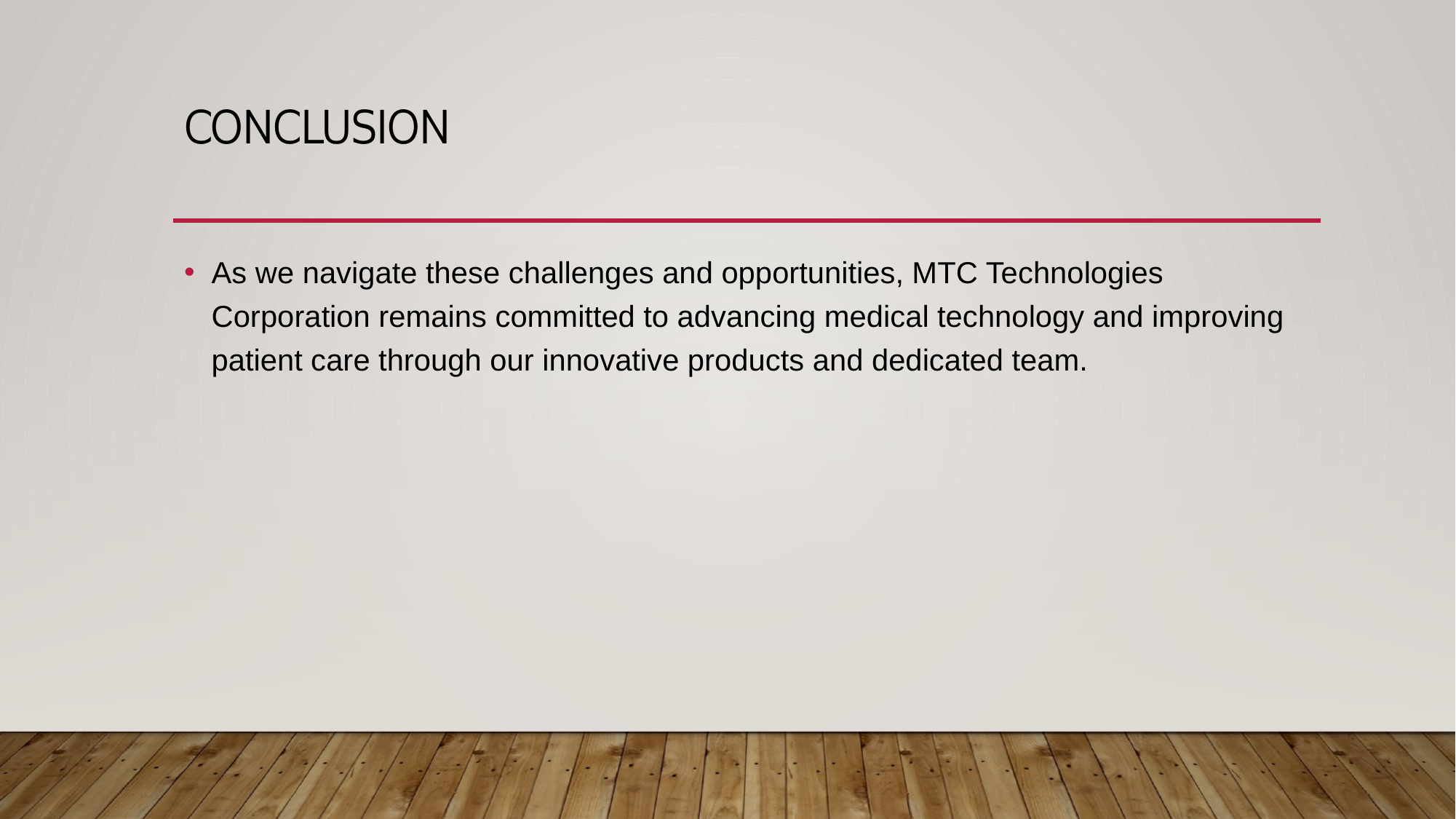

# Conclusion
As we navigate these challenges and opportunities, MTC Technologies Corporation remains committed to advancing medical technology and improving patient care through our innovative products and dedicated team.